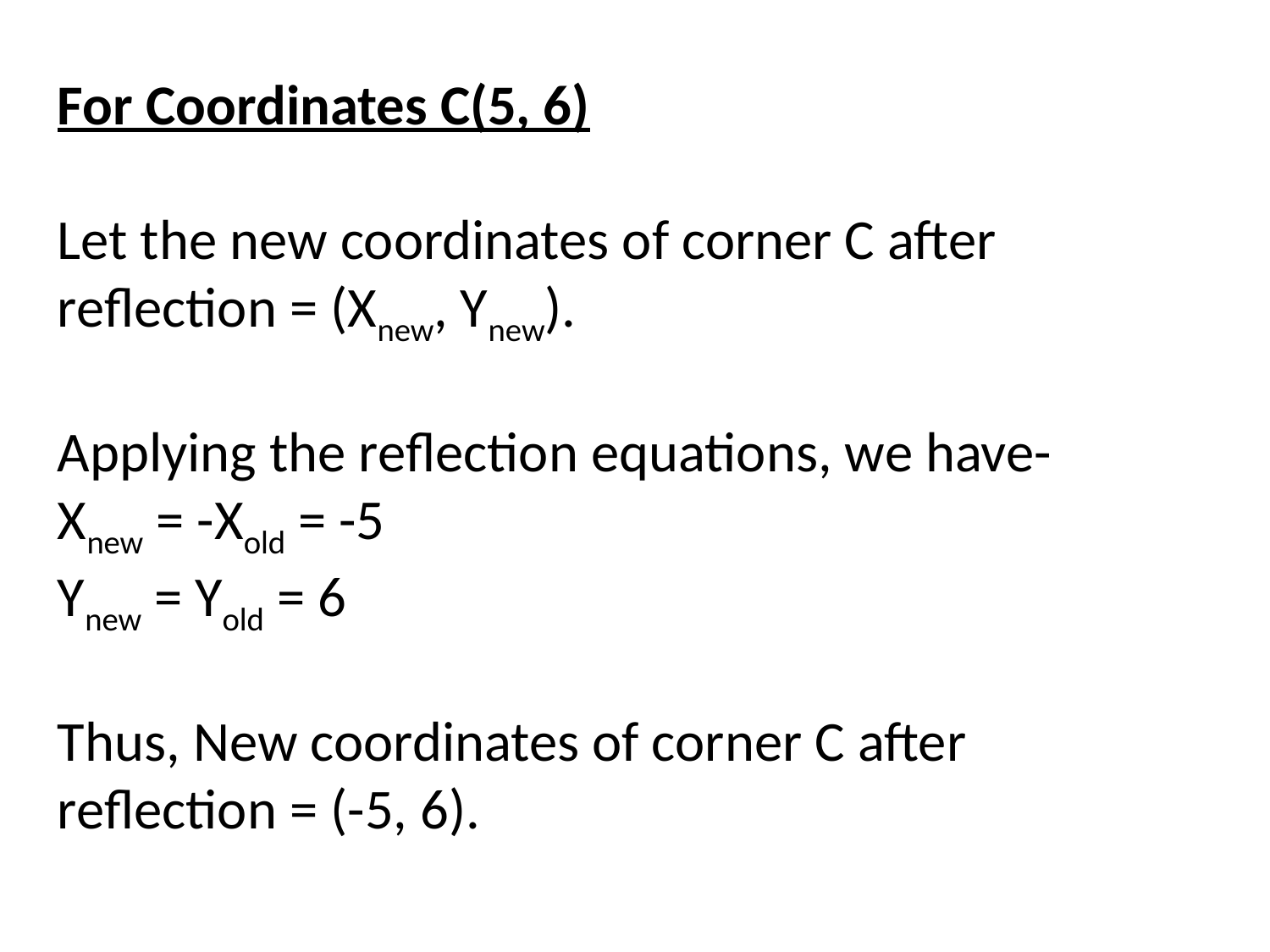

For Coordinates C(5, 6)

Let the new coordinates of corner C after reflection = (Xnew, Ynew).

Applying the reflection equations, we have-
Xnew = -Xold = -5
Ynew = Yold = 6

Thus, New coordinates of corner C after reflection = (-5, 6).